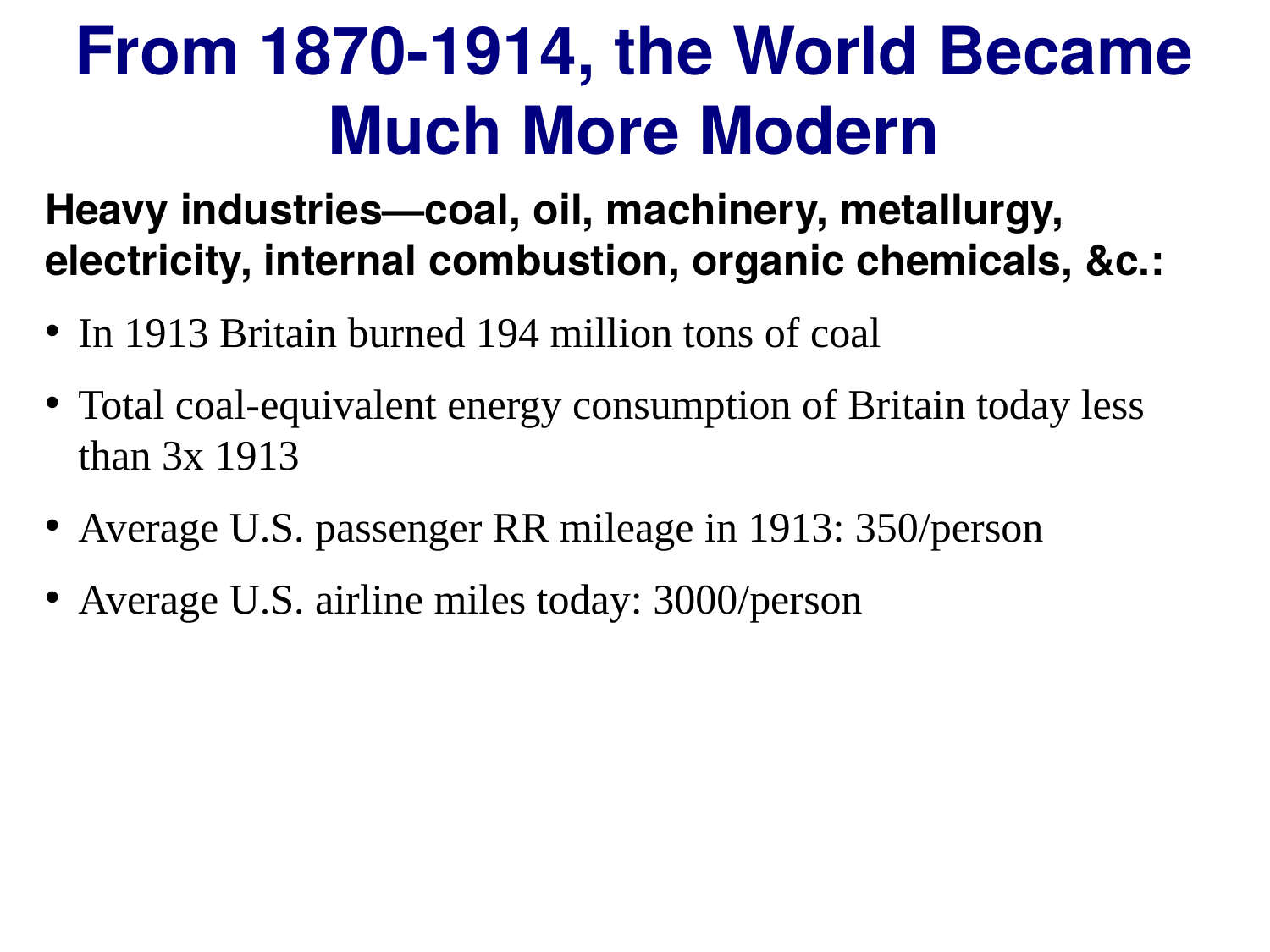

From 1870-1914, the World Became Much More Modern
Heavy industries—coal, oil, machinery, metallurgy, electricity, internal combustion, organic chemicals, &c.:
In 1913 Britain burned 194 million tons of coal
Total coal-equivalent energy consumption of Britain today less than 3x 1913
Average U.S. passenger RR mileage in 1913: 350/person
Average U.S. airline miles today: 3000/person